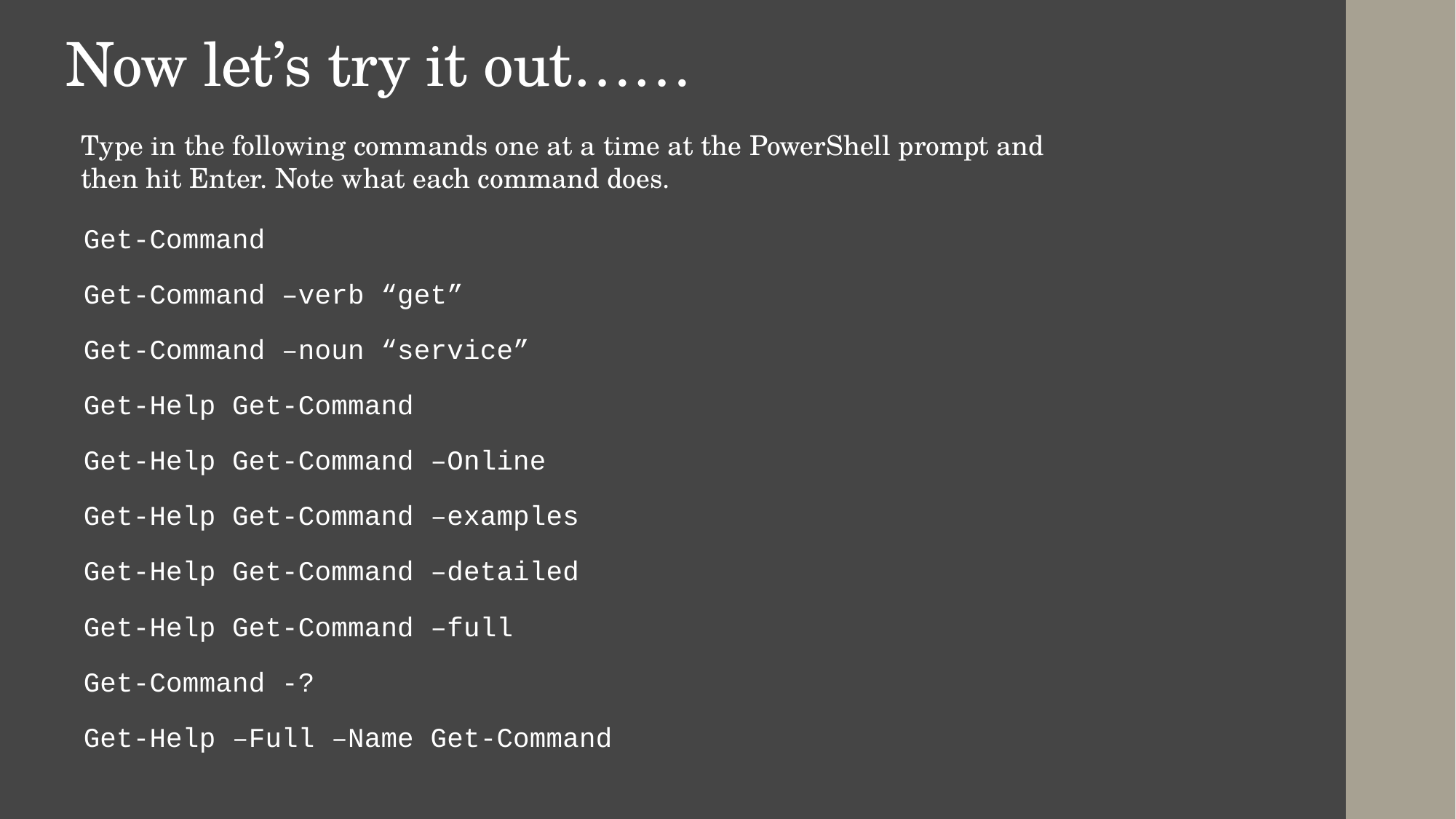

# Now let’s try it out……
Type in the following commands one at a time at the PowerShell prompt and then hit Enter. Note what each command does.
Get-Command
Get-Command –verb “get”
Get-Command –noun “service”
Get-Help Get-Command
Get-Help Get-Command –Online
Get-Help Get-Command –examples
Get-Help Get-Command –detailed
Get-Help Get-Command –full
Get-Command -?
Get-Help –Full –Name Get-Command